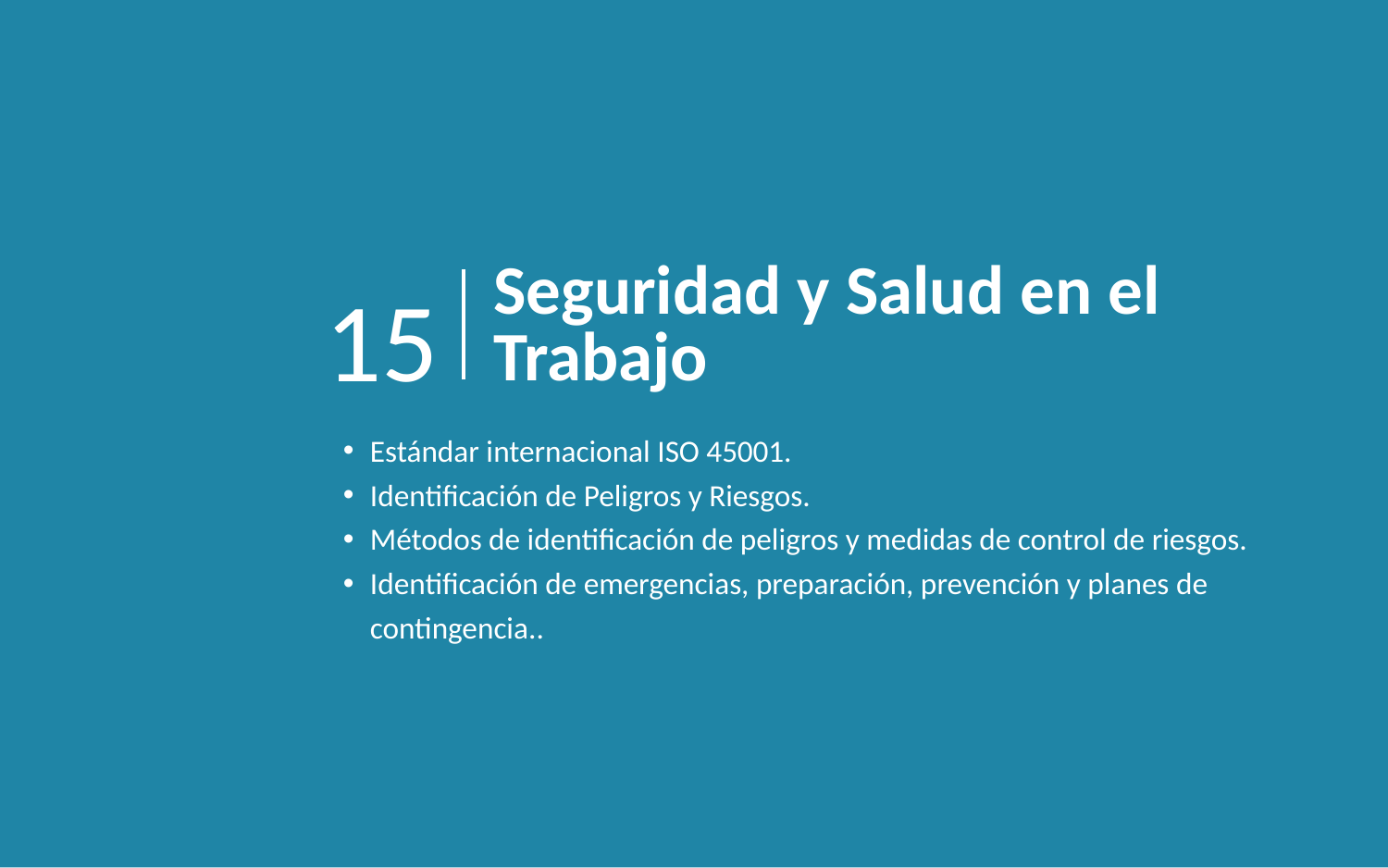

Seguridad y Salud en el Trabajo
15
Estándar internacional ISO 45001.
Identificación de Peligros y Riesgos.
Métodos de identificación de peligros y medidas de control de riesgos.
Identificación de emergencias, preparación, prevención y planes de contingencia..